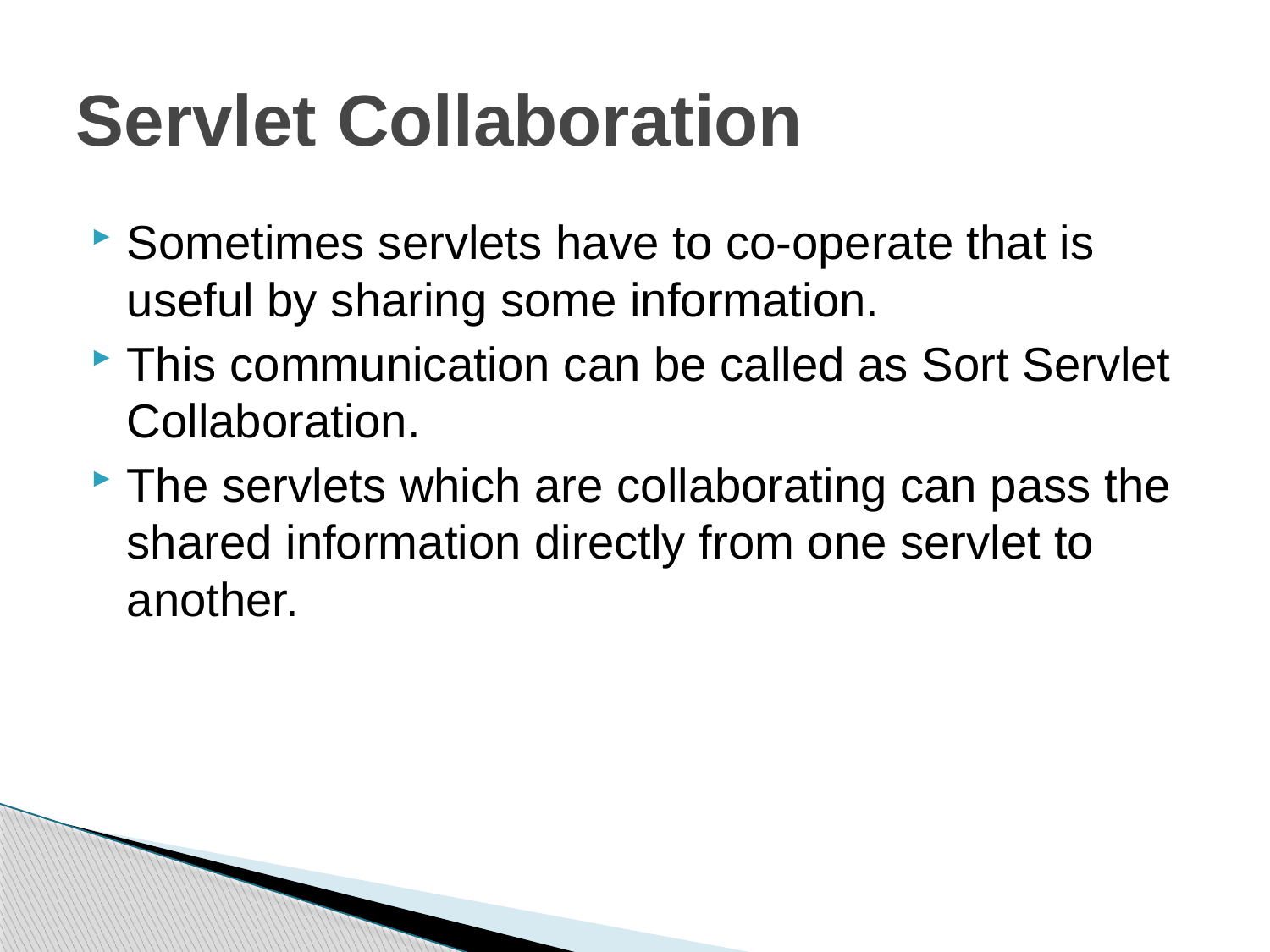

# Servlet Collaboration
Sometimes servlets have to co-operate that is useful by sharing some information.
This communication can be called as Sort Servlet Collaboration.
The servlets which are collaborating can pass the shared information directly from one servlet to another.